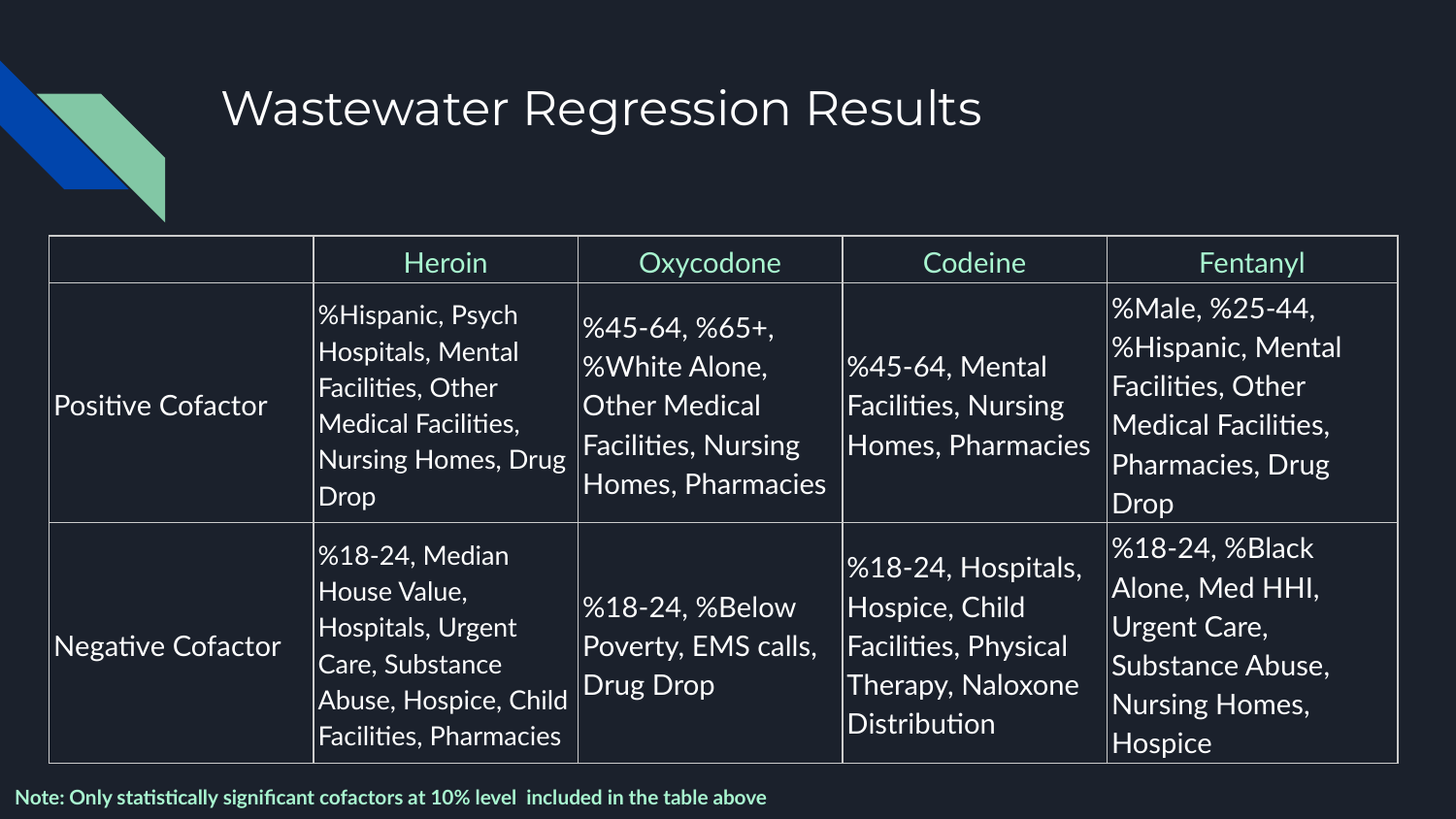

# Wastewater Regression Results
|  | Heroin | Oxycodone | Codeine | Fentanyl |
| --- | --- | --- | --- | --- |
| Positive Cofactor | %Hispanic, Psych Hospitals, Mental Facilities, Other Medical Facilities, Nursing Homes, Drug Drop | %45-64, %65+, %White Alone, Other Medical Facilities, Nursing Homes, Pharmacies | %45-64, Mental Facilities, Nursing Homes, Pharmacies | %Male, %25-44, %Hispanic, Mental Facilities, Other Medical Facilities, Pharmacies, Drug Drop |
| Negative Cofactor | %18-24, Median House Value, Hospitals, Urgent Care, Substance Abuse, Hospice, Child Facilities, Pharmacies | %18-24, %Below Poverty, EMS calls, Drug Drop | %18-24, Hospitals, Hospice, Child Facilities, Physical Therapy, Naloxone Distribution | %18-24, %Black Alone, Med HHI, Urgent Care, Substance Abuse, Nursing Homes, Hospice |
Note: Only statistically significant cofactors at 10% level  included in the table above